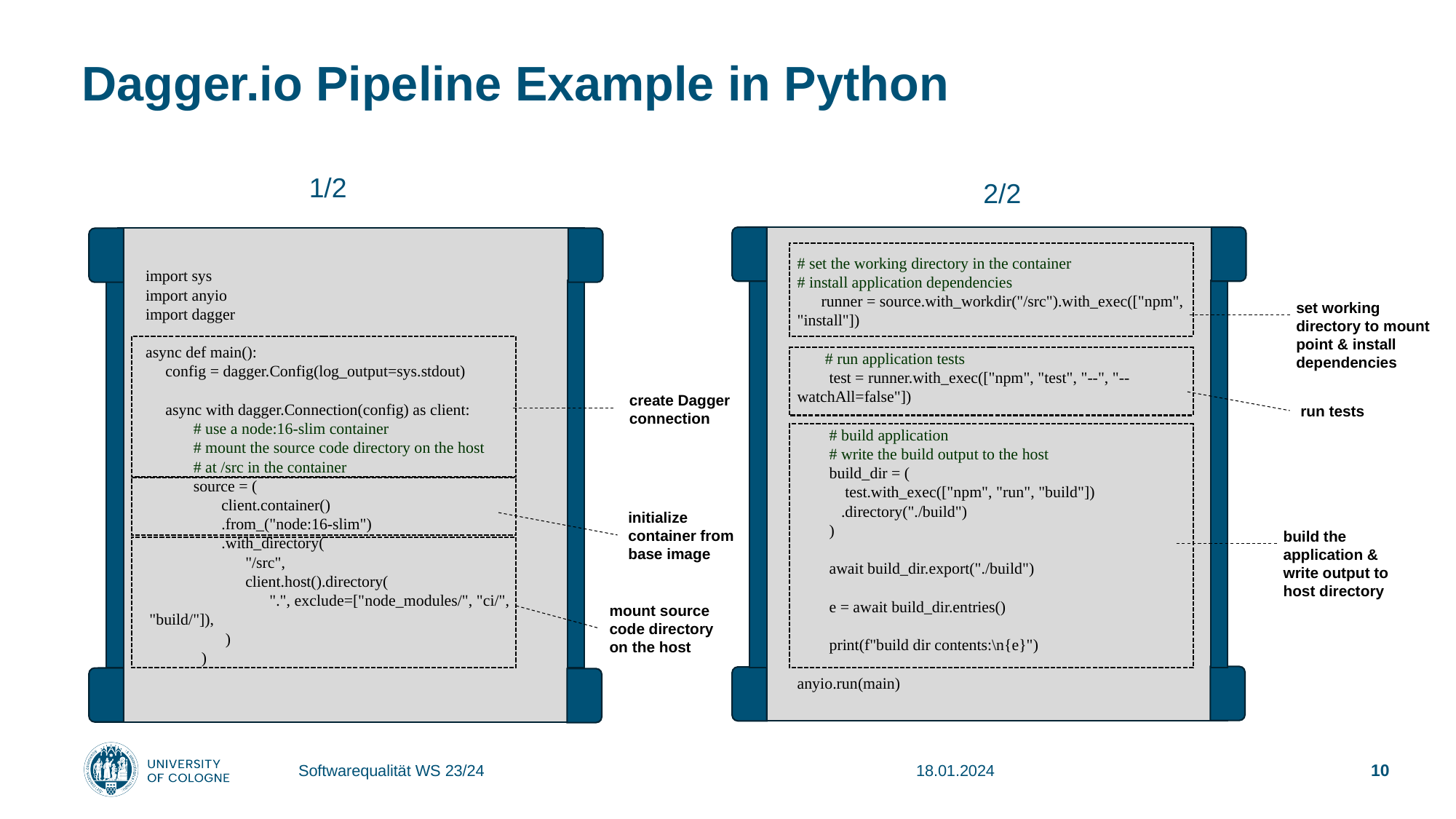

# Dagger.io Pipeline Example in Python
1/2
2/2

# set the working directory in the container
# install application dependencies
      runner = source.with_workdir("/src").with_exec(["npm", "install"])

       # run application tests
        test = runner.with_exec(["npm", "test", "--", "--watchAll=false"])

        # build application
        # write the build output to the host
        build_dir = (
            test.with_exec(["npm", "run", "build"])
           .directory("./build")
        )

        await build_dir.export("./build")

        e = await build_dir.entries()

        print(f"build dir contents:\n{e}")

anyio.run(main)
import sys
import anyio
import dagger

async def main():
     config = dagger.Config(log_output=sys.stdout)

     async with dagger.Connection(config) as client:
            # use a node:16-slim container
            # mount the source code directory on the host
            # at /src in the container
            source = (
                   client.container()
                   .from_("node:16-slim")
                   .with_directory(
                         "/src",
                         client.host().directory(
                               ".", exclude=["node_modules/", "ci/",
 "build/"]),
                    )
              )

set working directory to mount point & install dependencies

create Dagger connection
run tests

initialize container from base image
build the application & write output to host directory

mount source code directory on the host

Softwarequalität WS 23/24
18.01.2024
10